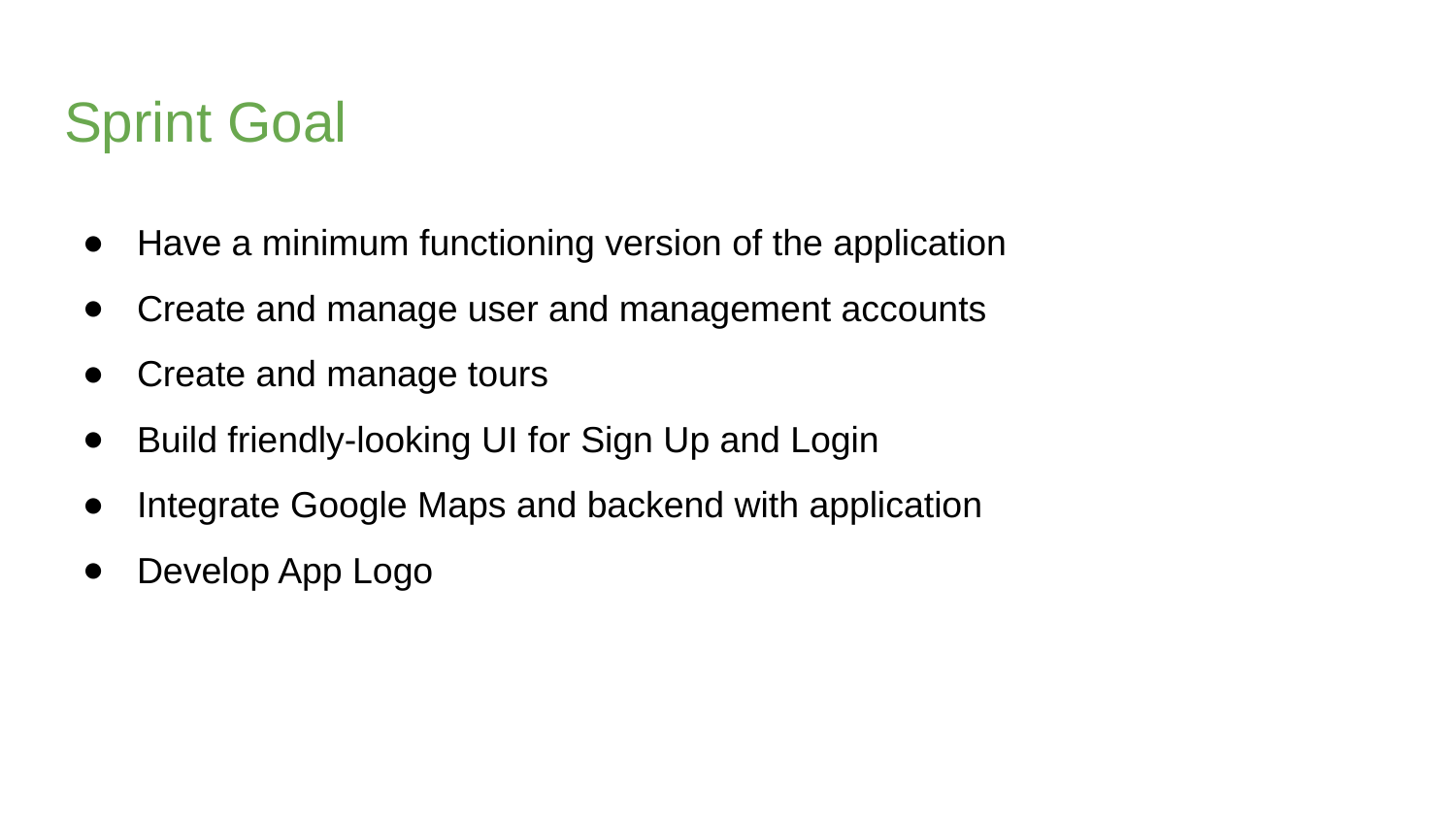

# Sprint Goal
Have a minimum functioning version of the application
Create and manage user and management accounts
Create and manage tours
Build friendly-looking UI for Sign Up and Login
Integrate Google Maps and backend with application
Develop App Logo